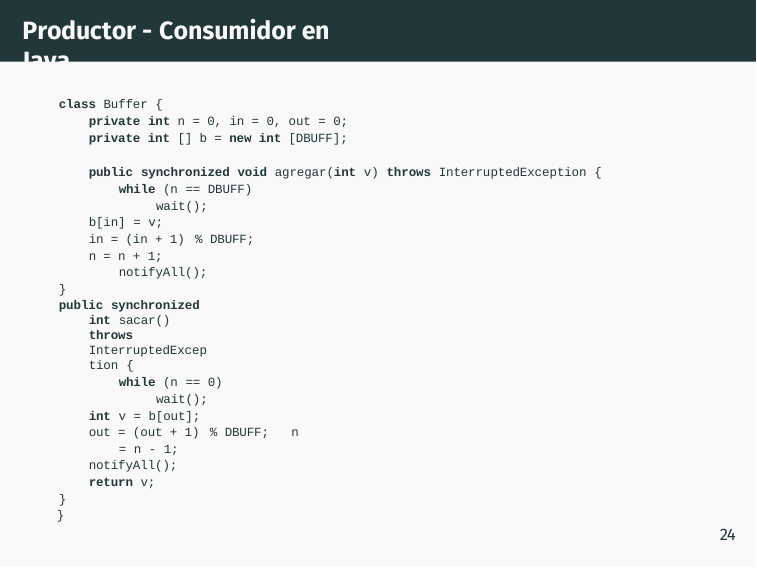

# Productor - Consumidor en Java
class Buffer {
private int n = 0, in = 0, out = 0;
private int [] b = new int [DBUFF];

public synchronized void agregar(int v) throws InterruptedException {
while (n == DBUFF)  wait();
b[in] = v;
in = (in + 1) % DBUFF;
n = n + 1;  notifyAll();
}
public synchronized int sacar() throws InterruptedException {
while (n == 0)  wait();
int v = b[out];
out = (out + 1) % DBUFF;   n = n - 1;
notifyAll();
return v;
}
}
24